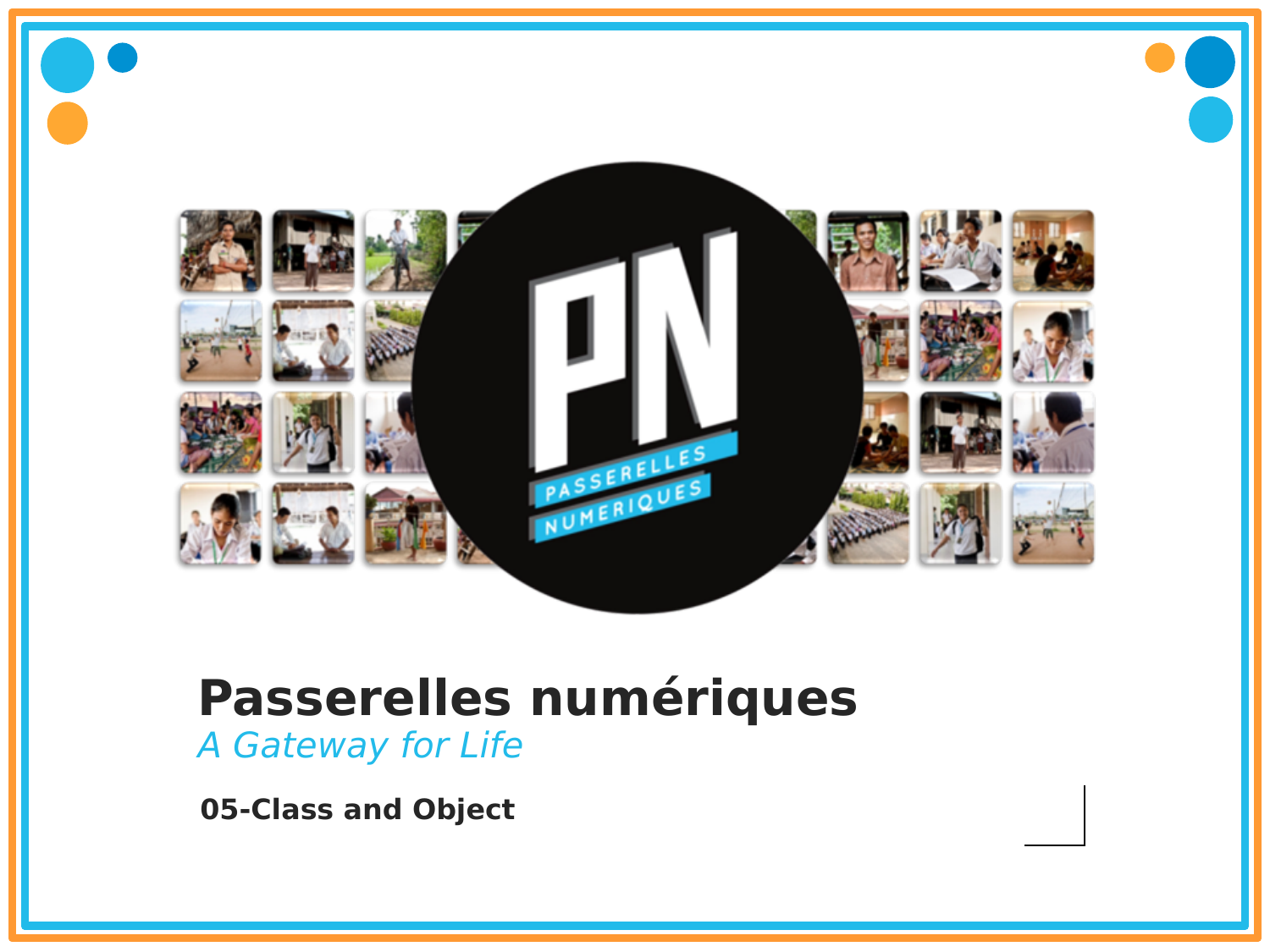

# Passerelles numériques
A Gateway for Life
05-Class and Object